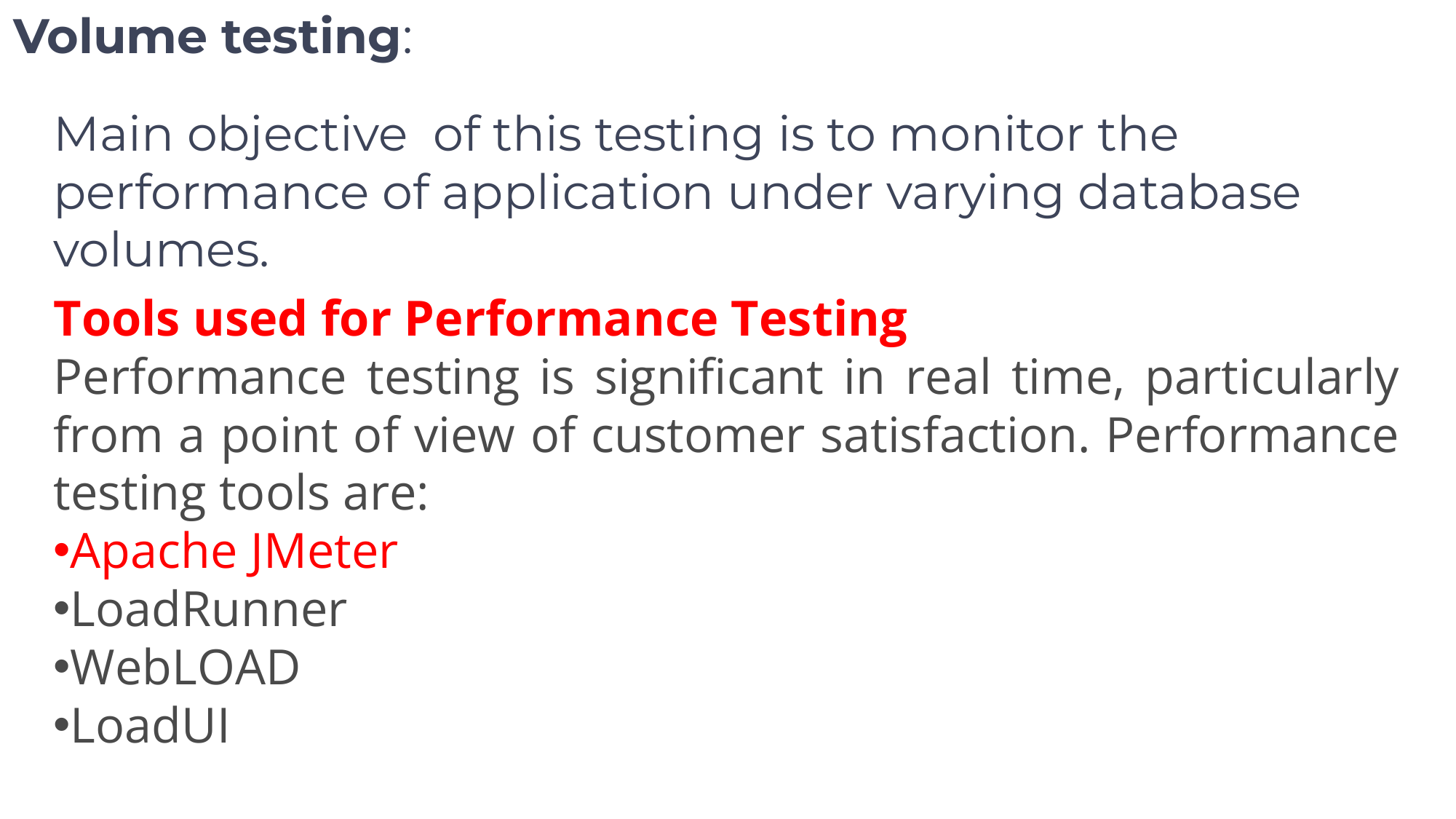

Volume testing:
Main objective  of this testing is to monitor the performance of application under varying database volumes.
Tools used for Performance Testing
Performance testing is significant in real time, particularly from a point of view of customer satisfaction. Performance testing tools are:
Apache JMeter
LoadRunner
WebLOAD
LoadUI